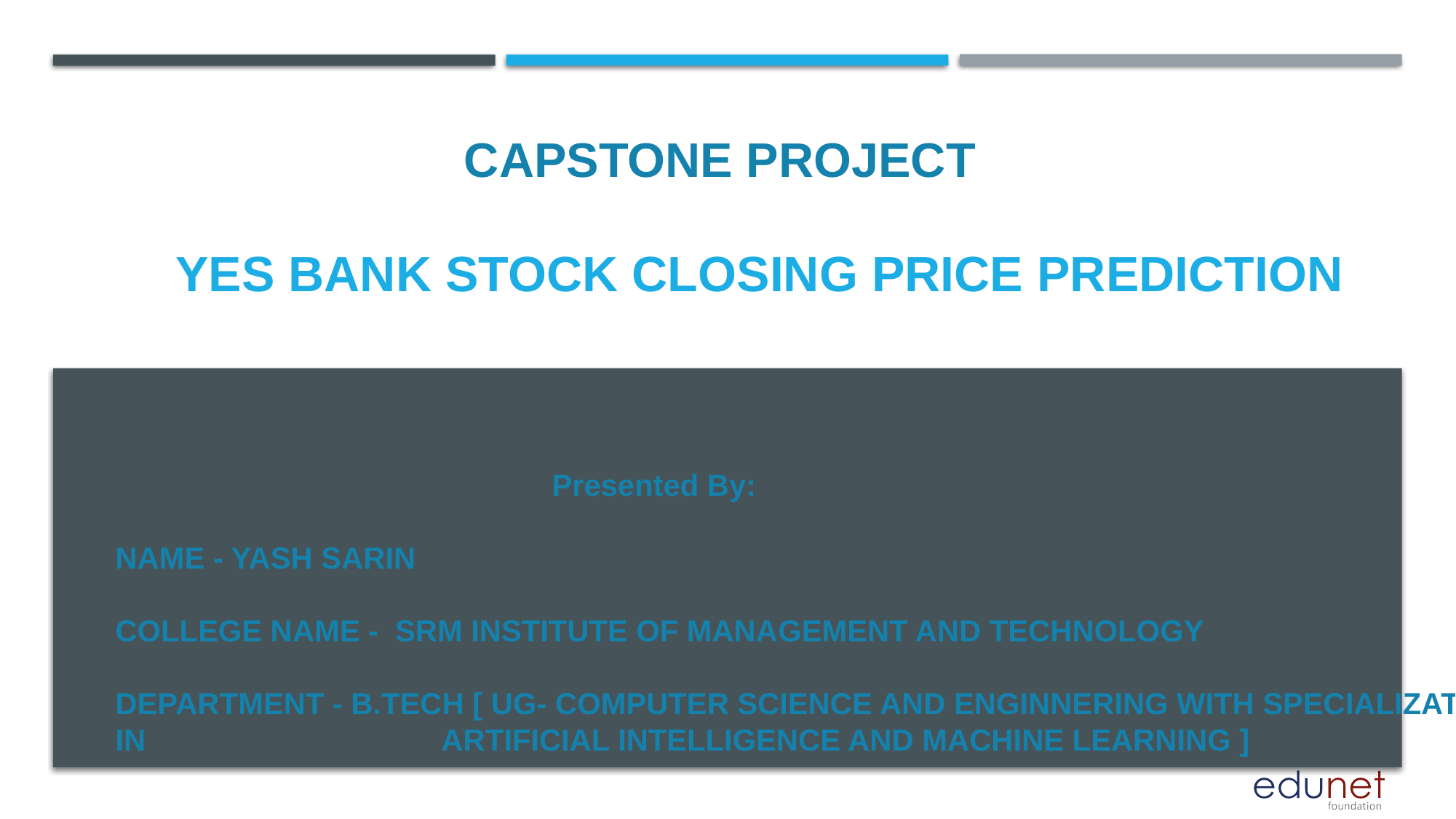

CAPSTONE PROJECT

# YES BANK STOCK CLOSING PRICE PREDICTION
				Presented By:

NAME - YASH SARIN

COLLEGE NAME -  SRM INSTITUTE OF MANAGEMENT AND TECHNOLOGY

DEPARTMENT - B.TECH [ UG- COMPUTER SCIENCE AND ENGINNERING WITH SPECIALIZATION IN 		             ARTIFICIAL INTELLIGENCE AND MACHINE LEARNING ]